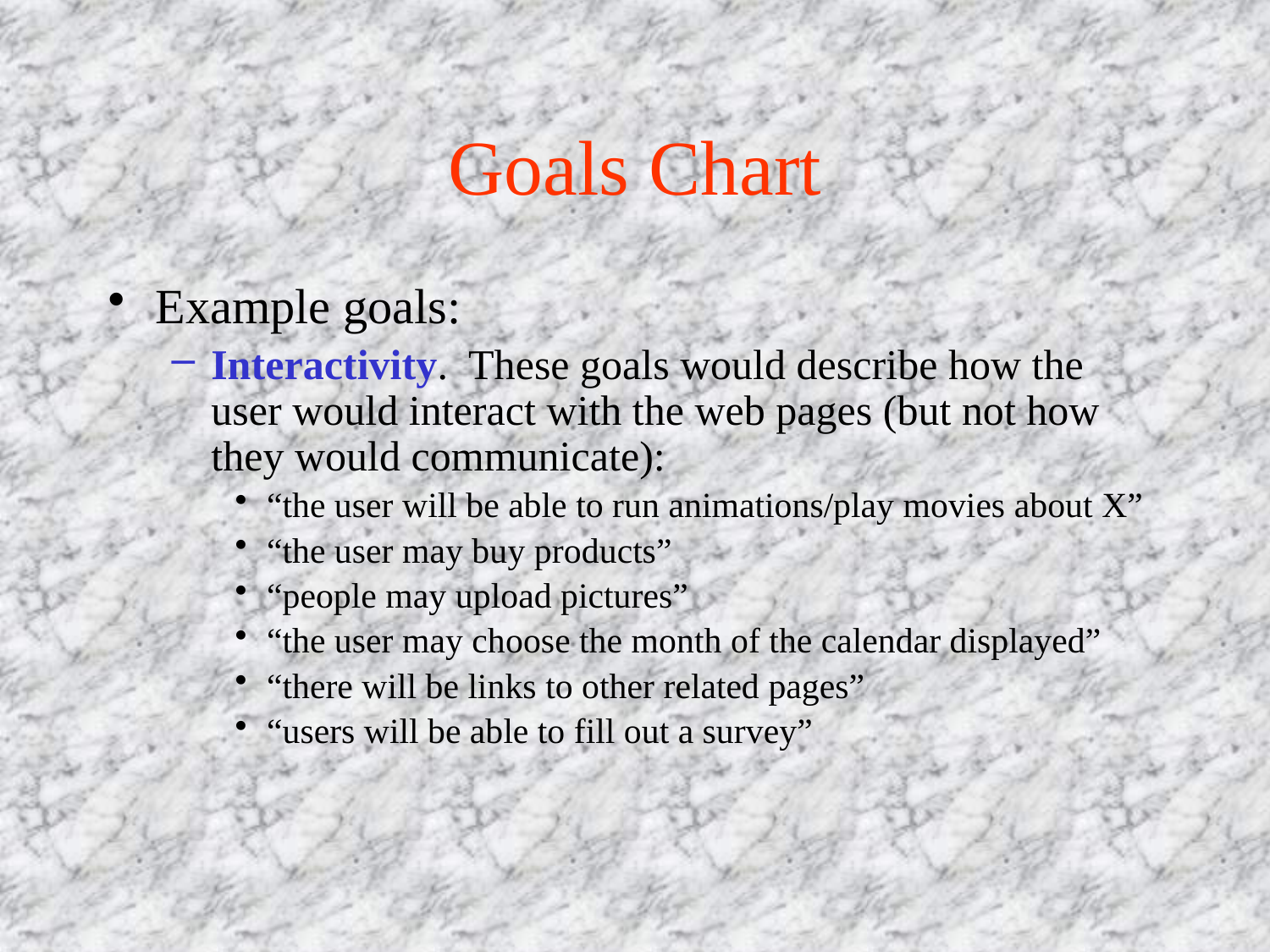

# Goals Chart
Example goals:
Interactivity.  These goals would describe how the user would interact with the web pages (but not how they would communicate):
“the user will be able to run animations/play movies about X”
“the user may buy products”
“people may upload pictures”
“the user may choose the month of the calendar displayed”
“there will be links to other related pages”
“users will be able to fill out a survey”